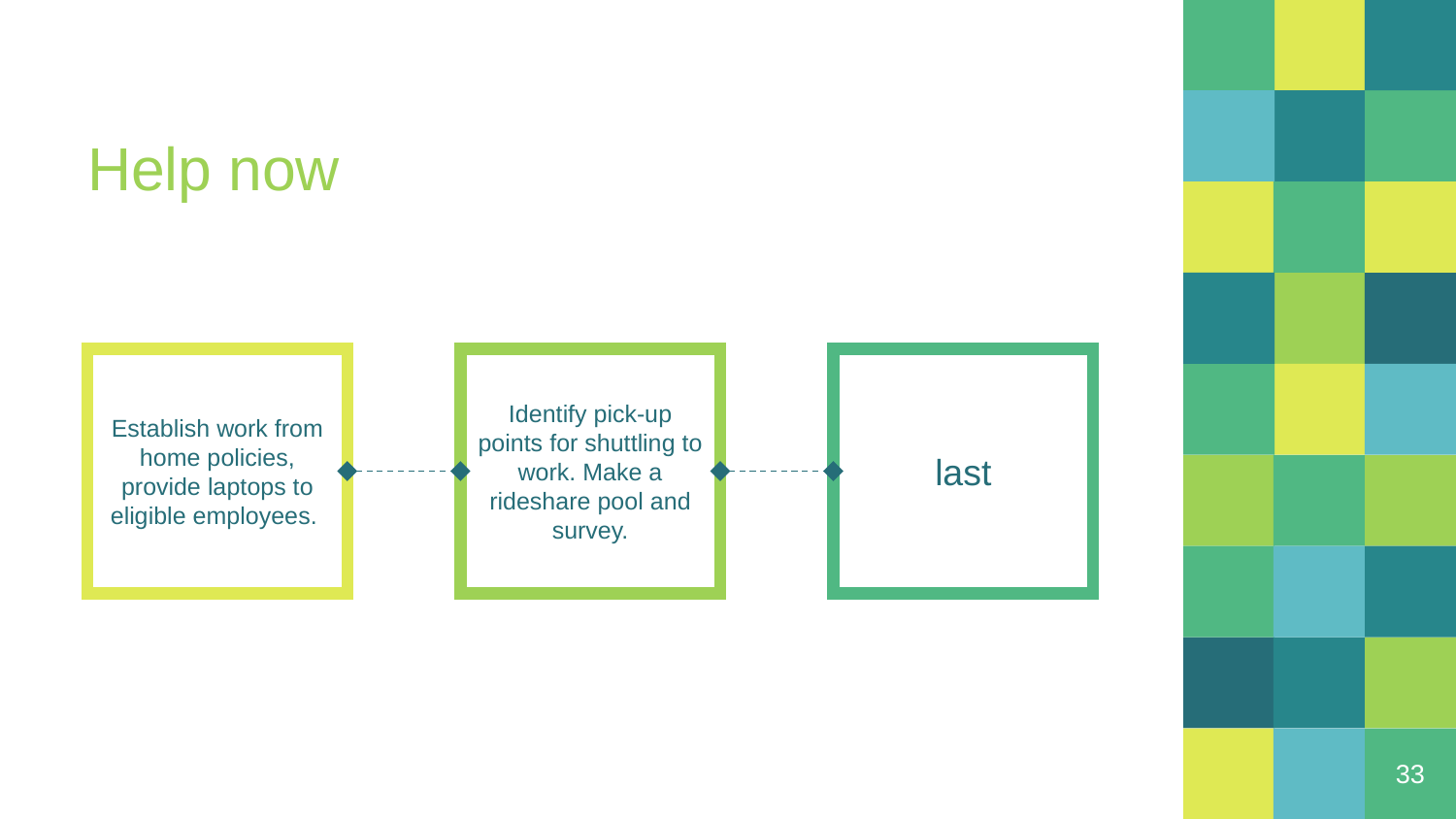

# Help now
Establish work from home policies, provide laptops to eligible employees.
last
Identify pick-up points for shuttling to work. Make a rideshare pool and survey.
33